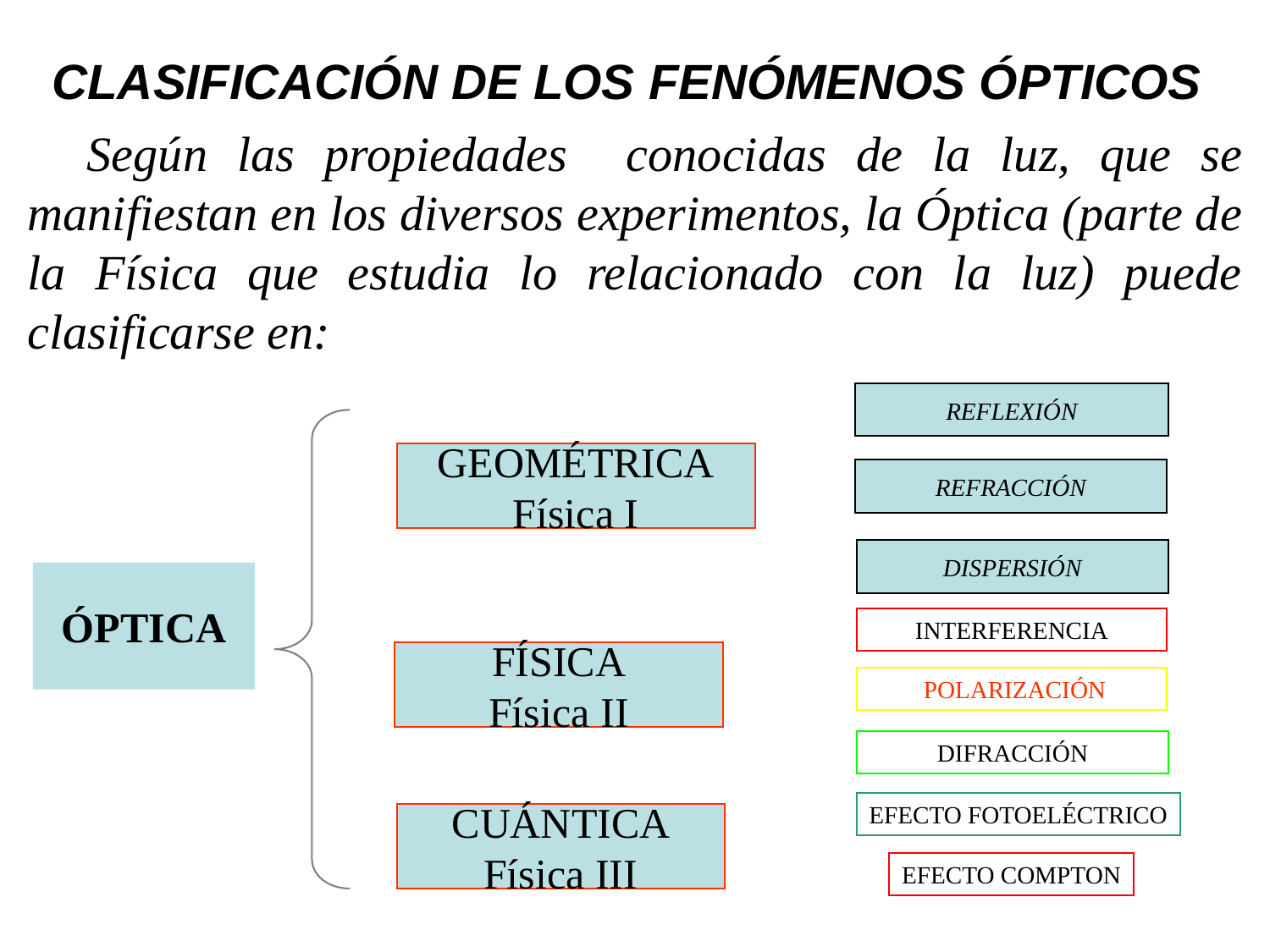

# CLASIFICACIÓN DE LOS FENÓMENOS ÓPTICOS
  Según las propiedades  conocidas de la luz, que se manifiestan en los diversos experimentos, la Óptica (parte de la Física que estudia lo relacionado con la luz) puede clasificarse en:
REFLEXIÓN

GEOMÉTRICA
Física I
REFRACCIÓN
DISPERSIÓN
ÓPTICA
INTERFERENCIA
FÍSICA
Física II
 POLARIZACIÓN
DIFRACCIÓN
EFECTO FOTOELÉCTRICO
CUÁNTICA
Física III
EFECTO COMPTON